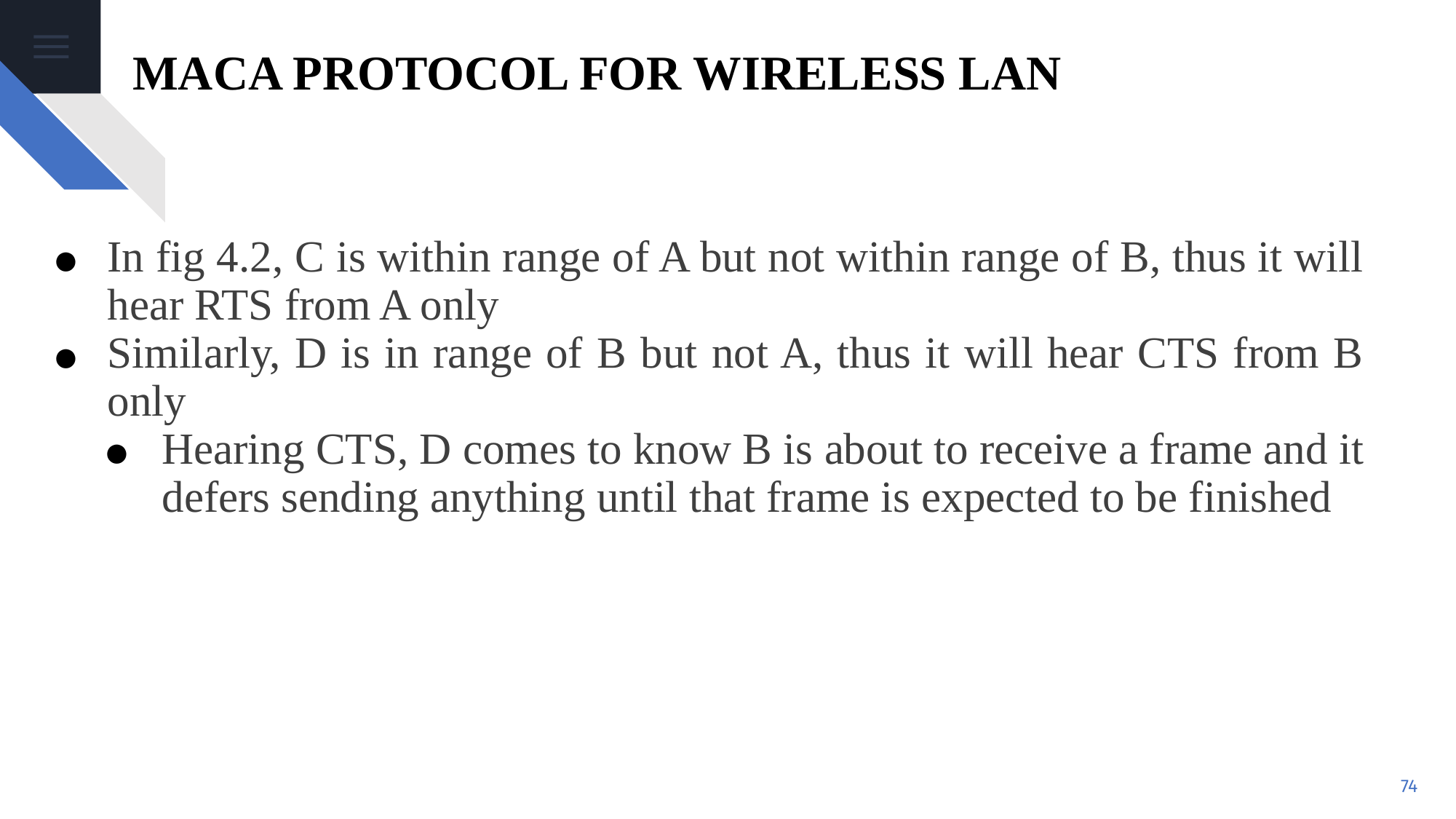

# MACA PROTOCOL FOR WIRELESS LAN
In fig 4.2, C is within range of A but not within range of B, thus it will hear RTS from A only
Similarly, D is in range of B but not A, thus it will hear CTS from B only
Hearing CTS, D comes to know B is about to receive a frame and it defers sending anything until that frame is expected to be finished
74